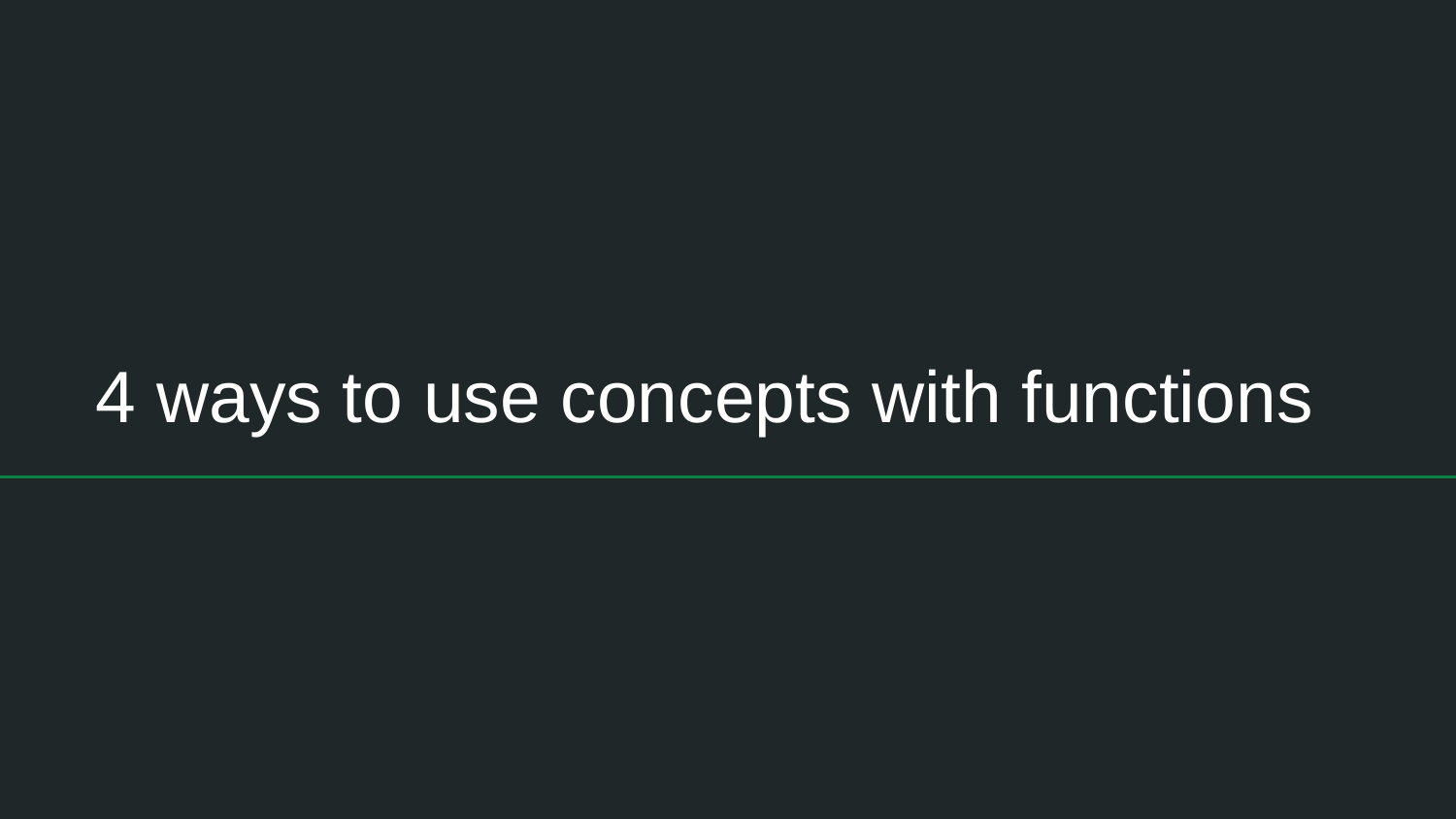

# 4 ways to use concepts with functions